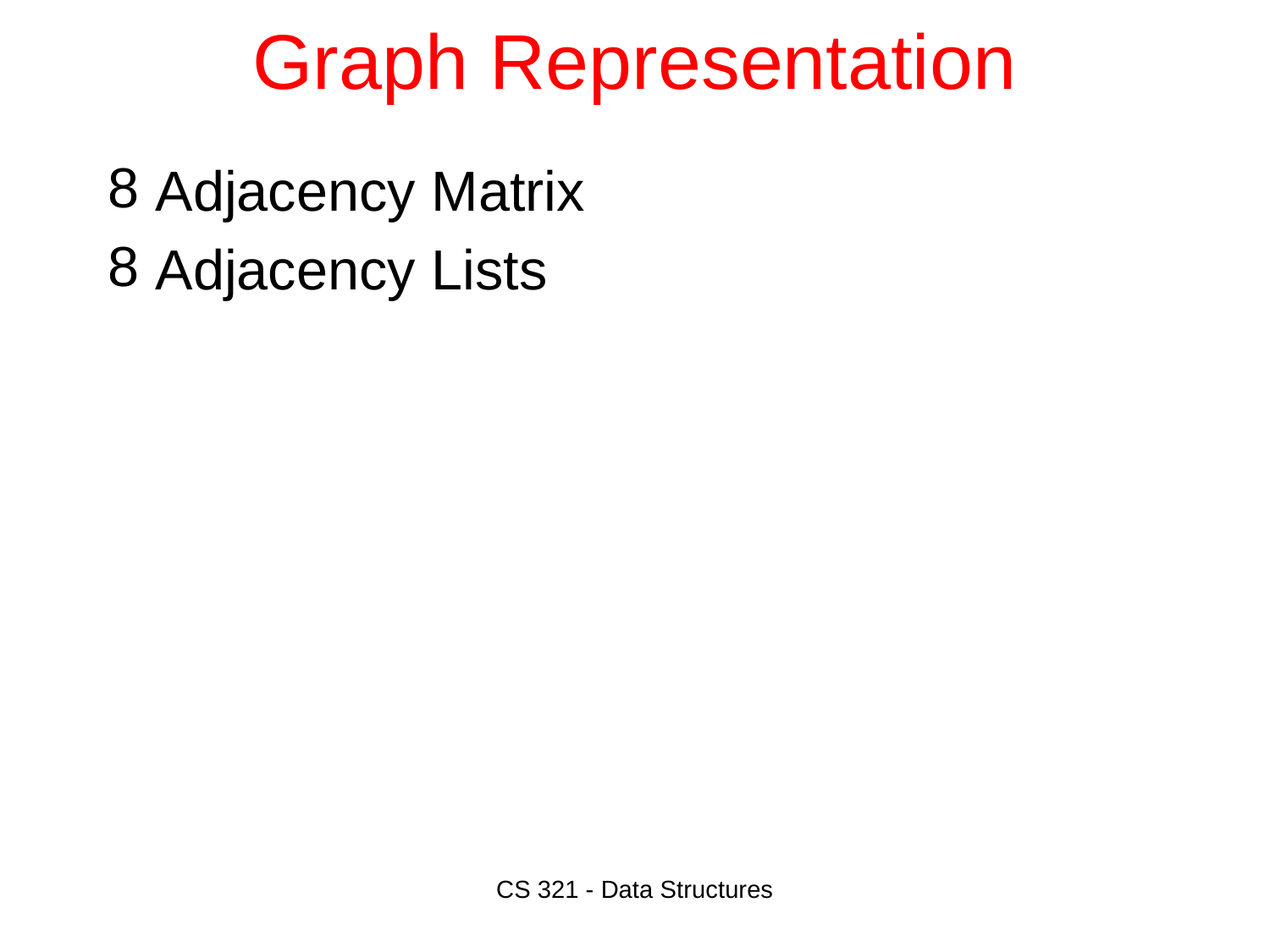

# Graph Representation
Adjacency Matrix
Adjacency Lists
CS 321 - Data Structures